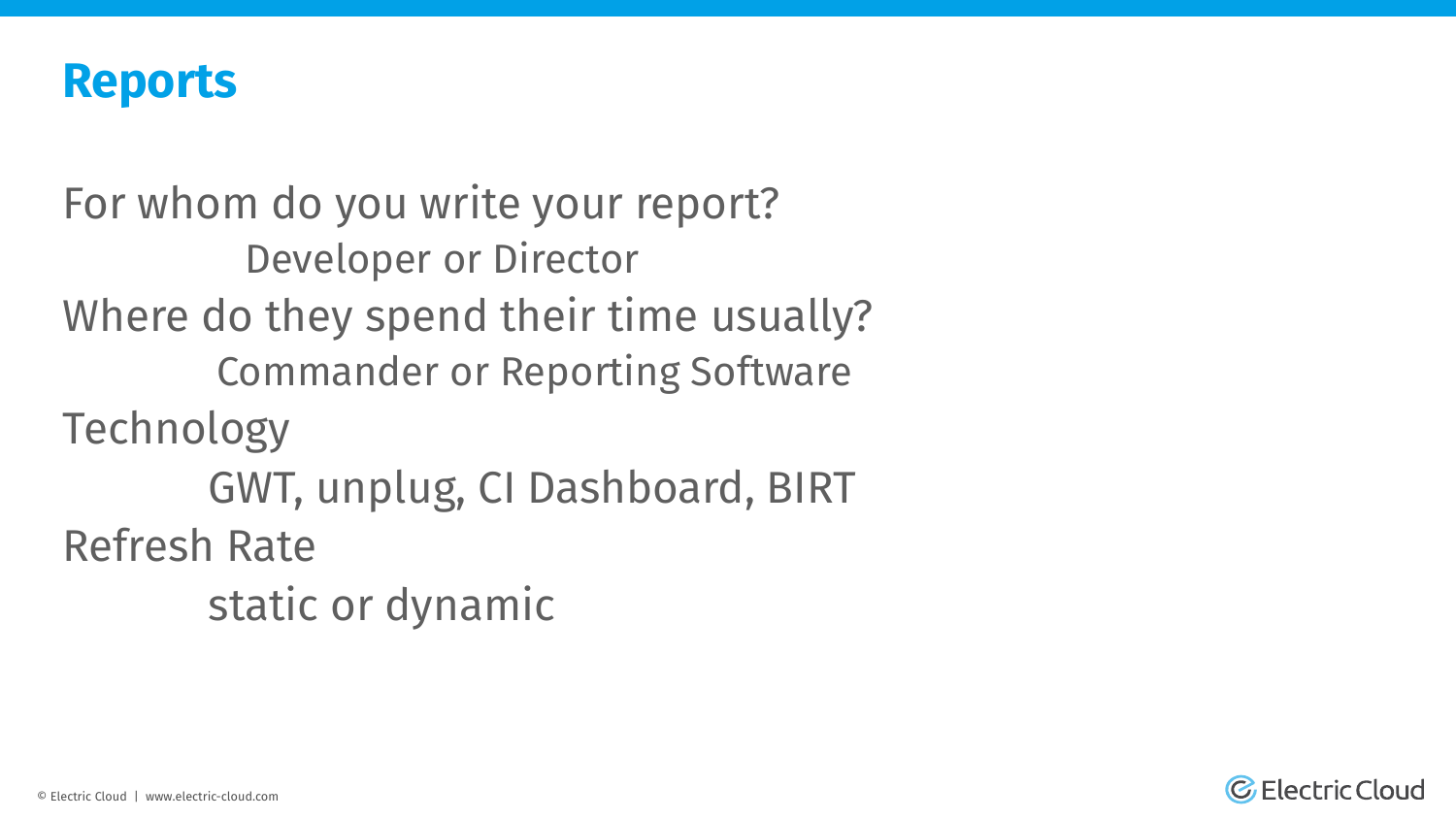

# Reports
For whom do you write your report?
	Developer or Director
Where do they spend their time usually?
	Commander or Reporting Software
Technology
	GWT, unplug, CI Dashboard, BIRT
Refresh Rate
	static or dynamic